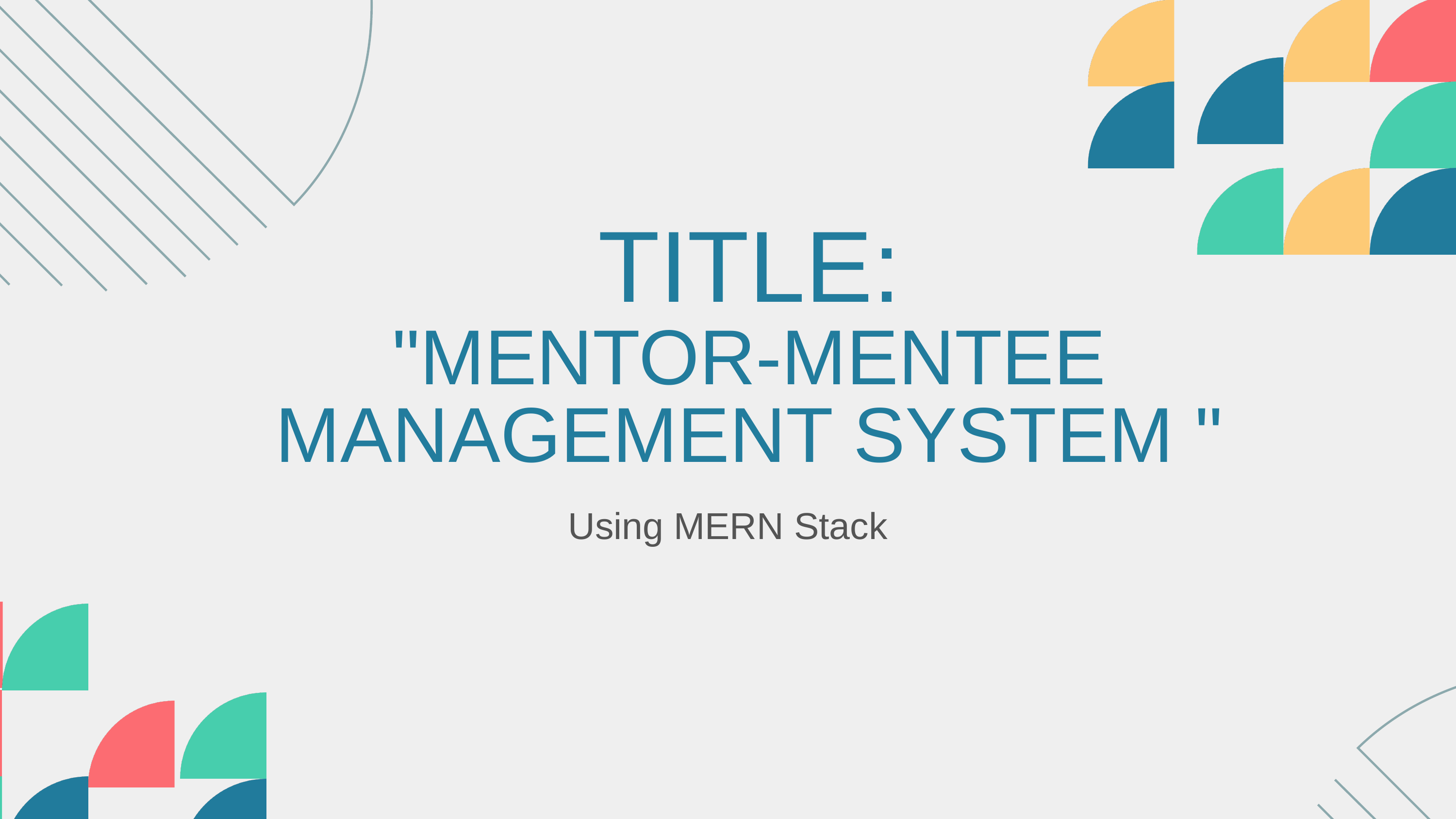

TITLE:
"MENTOR-MENTEE MANAGEMENT SYSTEM "

Using MERN Stack